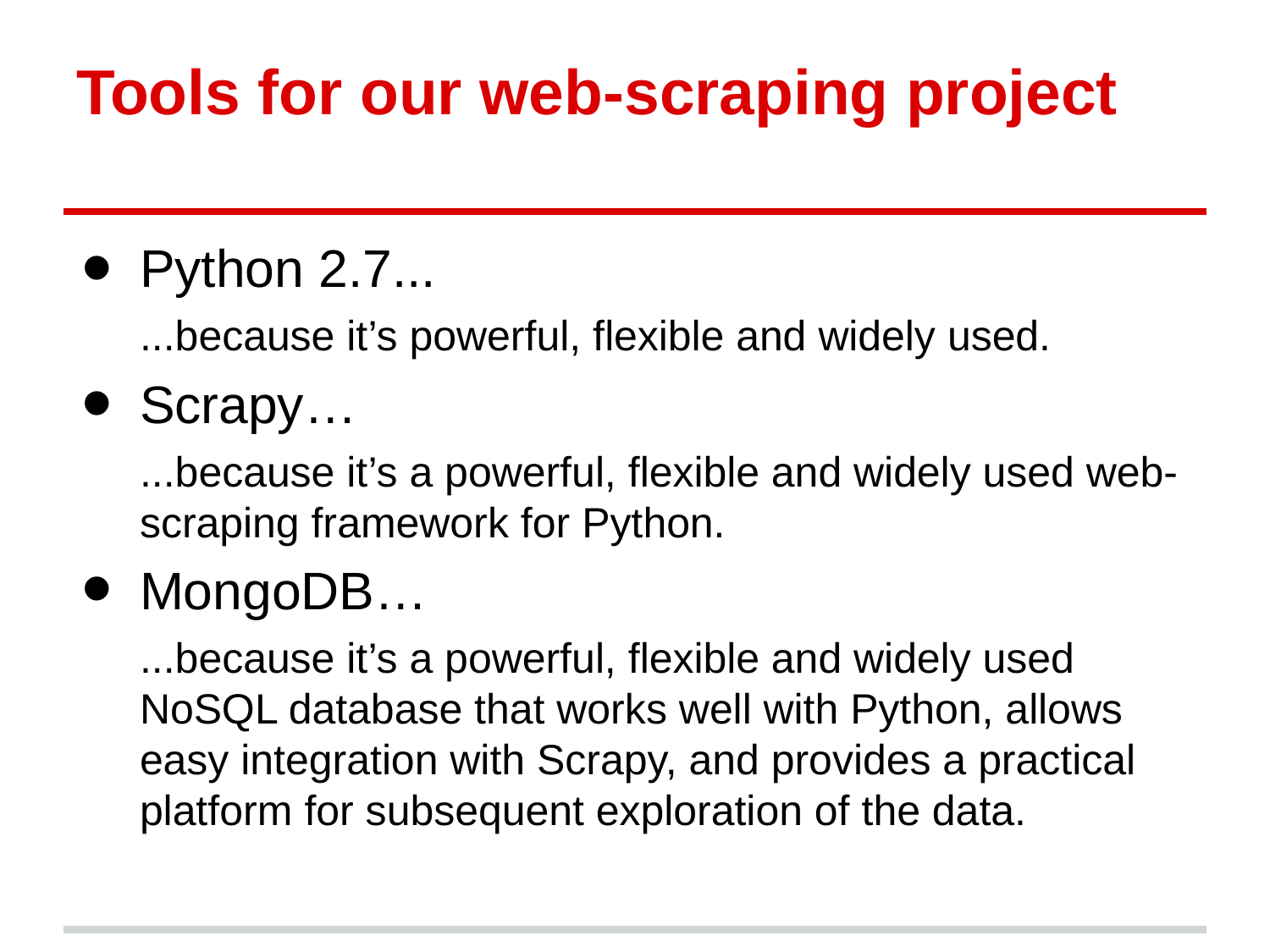

# Tools for our web-scraping project
Python 2.7...
...because it’s powerful, flexible and widely used.
Scrapy…
...because it’s a powerful, flexible and widely used web-scraping framework for Python.
MongoDB…
...because it’s a powerful, flexible and widely used NoSQL database that works well with Python, allows easy integration with Scrapy, and provides a practical platform for subsequent exploration of the data.